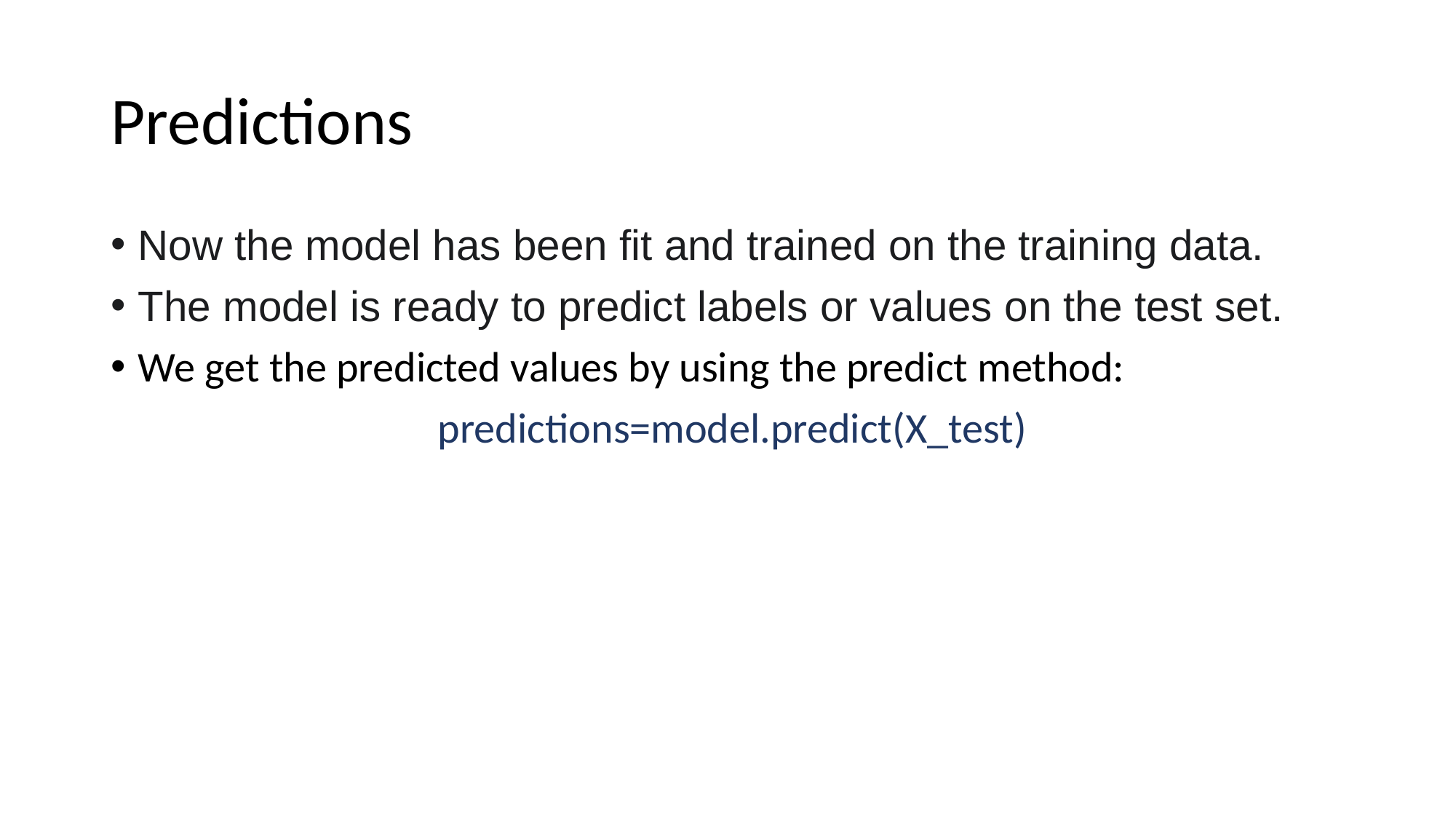

# Predictions
Now the model has been fit and trained on the training data.
The model is ready to predict labels or values on the test set.
We get the predicted values by using the predict method:
 predictions=model.predict(X_test)